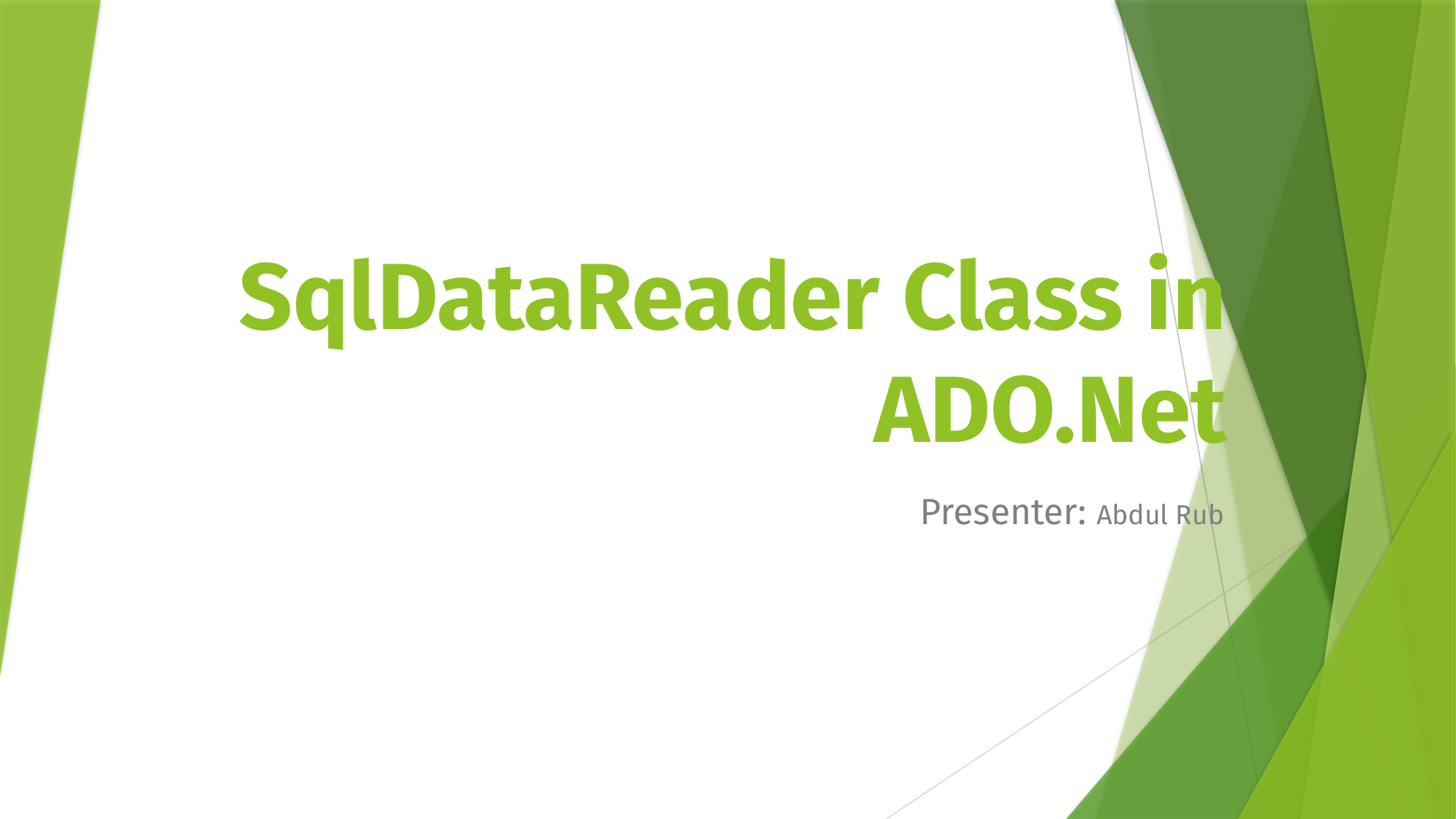

# SqlDataReader Class in ADO.Net
Presenter: Abdul Rub